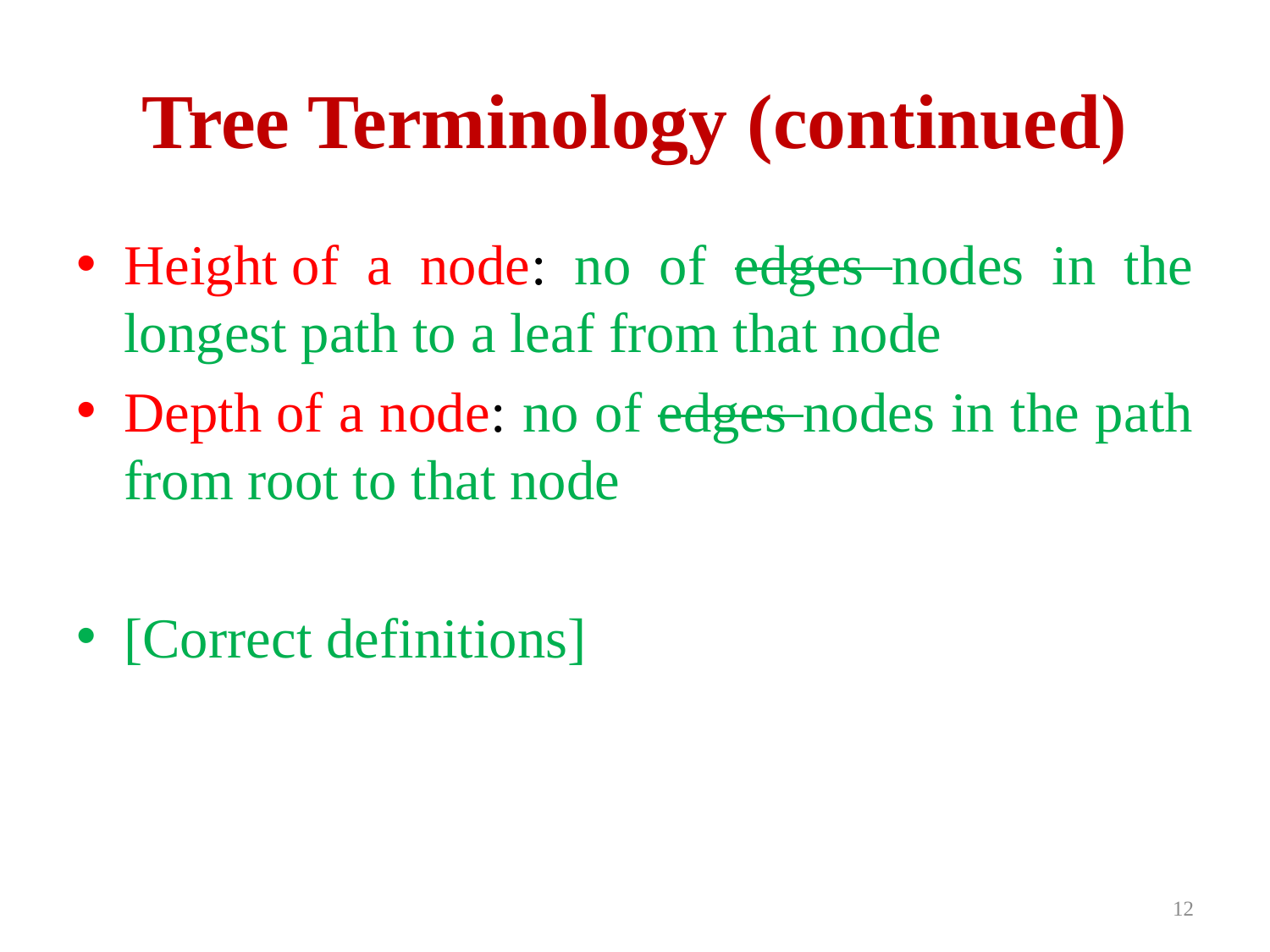

# Tree Terminology (continued)
Height of a node: no of edges nodes in the longest path to a leaf from that node
Depth of a node: no of edges nodes in the path from root to that node

[Correct definitions]
12